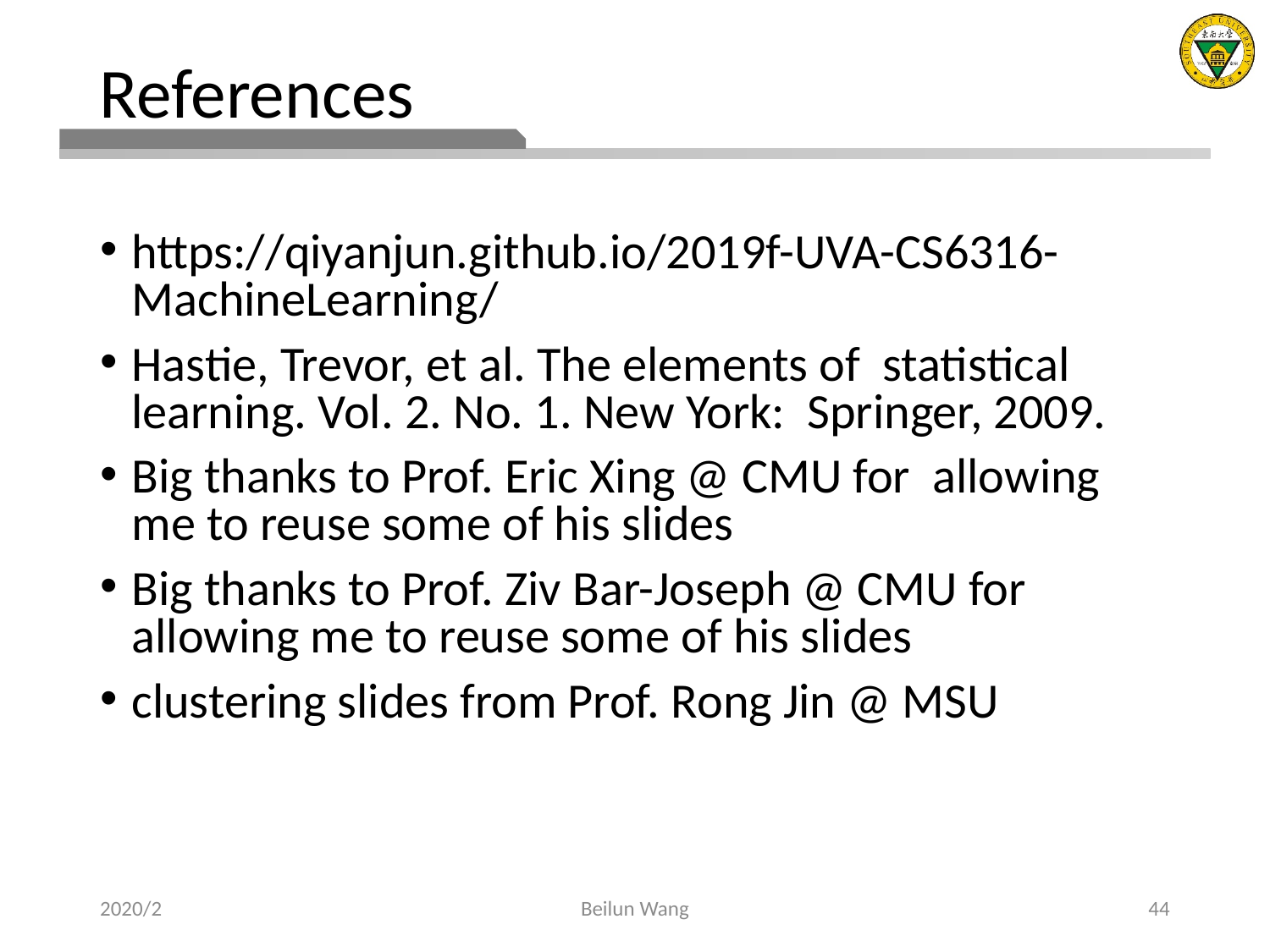

# References
https://qiyanjun.github.io/2019f-UVA-CS6316-MachineLearning/
Hastie, Trevor, et al. The elements of  statistical learning. Vol. 2. No. 1. New York:  Springer, 2009.
Big thanks to Prof. Eric Xing @ CMU for  allowing me to reuse some of his slides
Big thanks to Prof. Ziv Bar-Joseph @ CMU for  allowing me to reuse some of his slides
clustering slides from Prof. Rong Jin @ MSU

2020/2
Beilun Wang
44